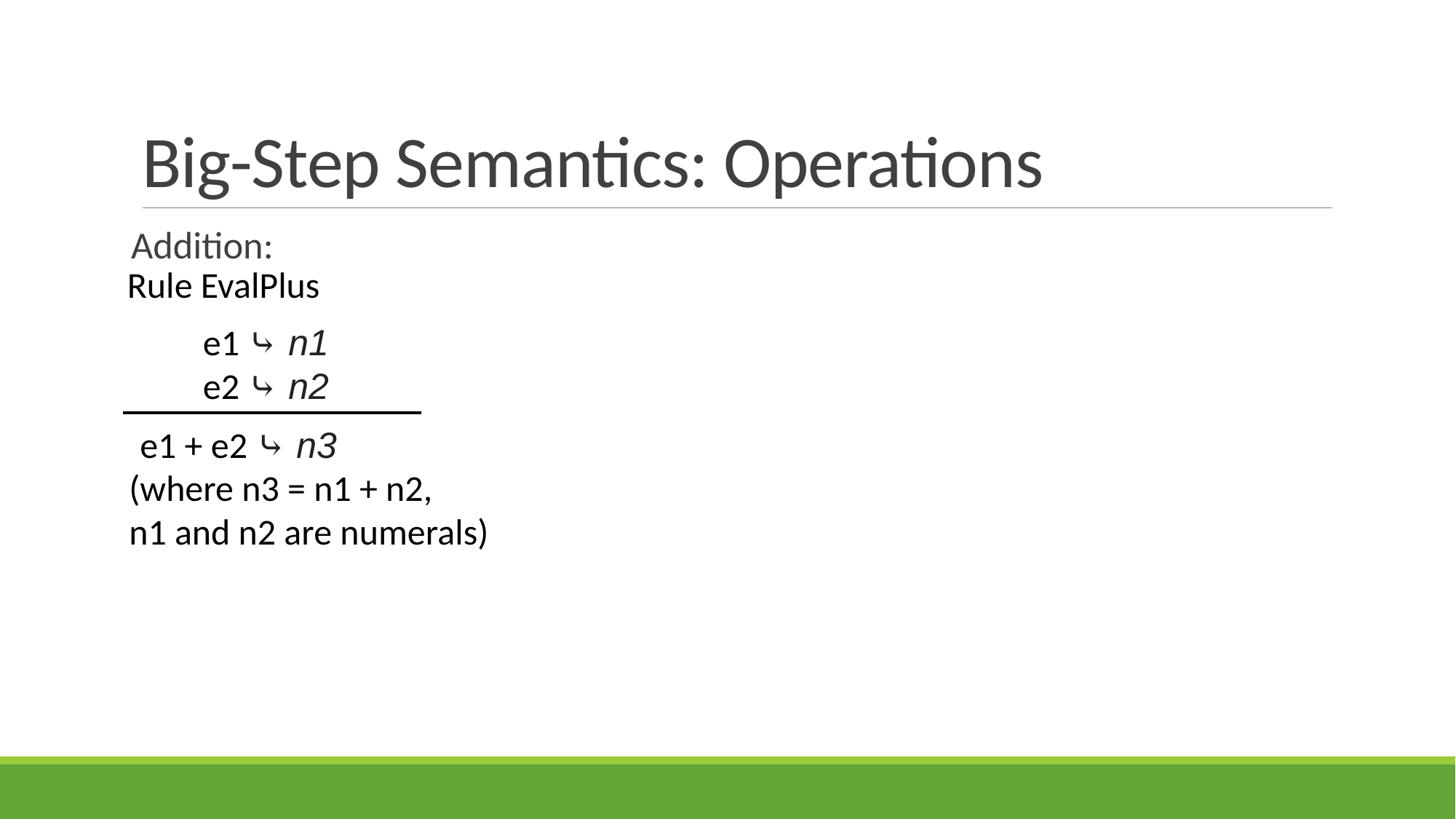

# Big-Step Semantics: Operations
Addition:
Rule EvalPlus
e1 ⤷ n1
e2 ⤷ n2
e1 + e2 ⤷ n3
(where n3 = n1 + n2,
n1 and n2 are numerals)